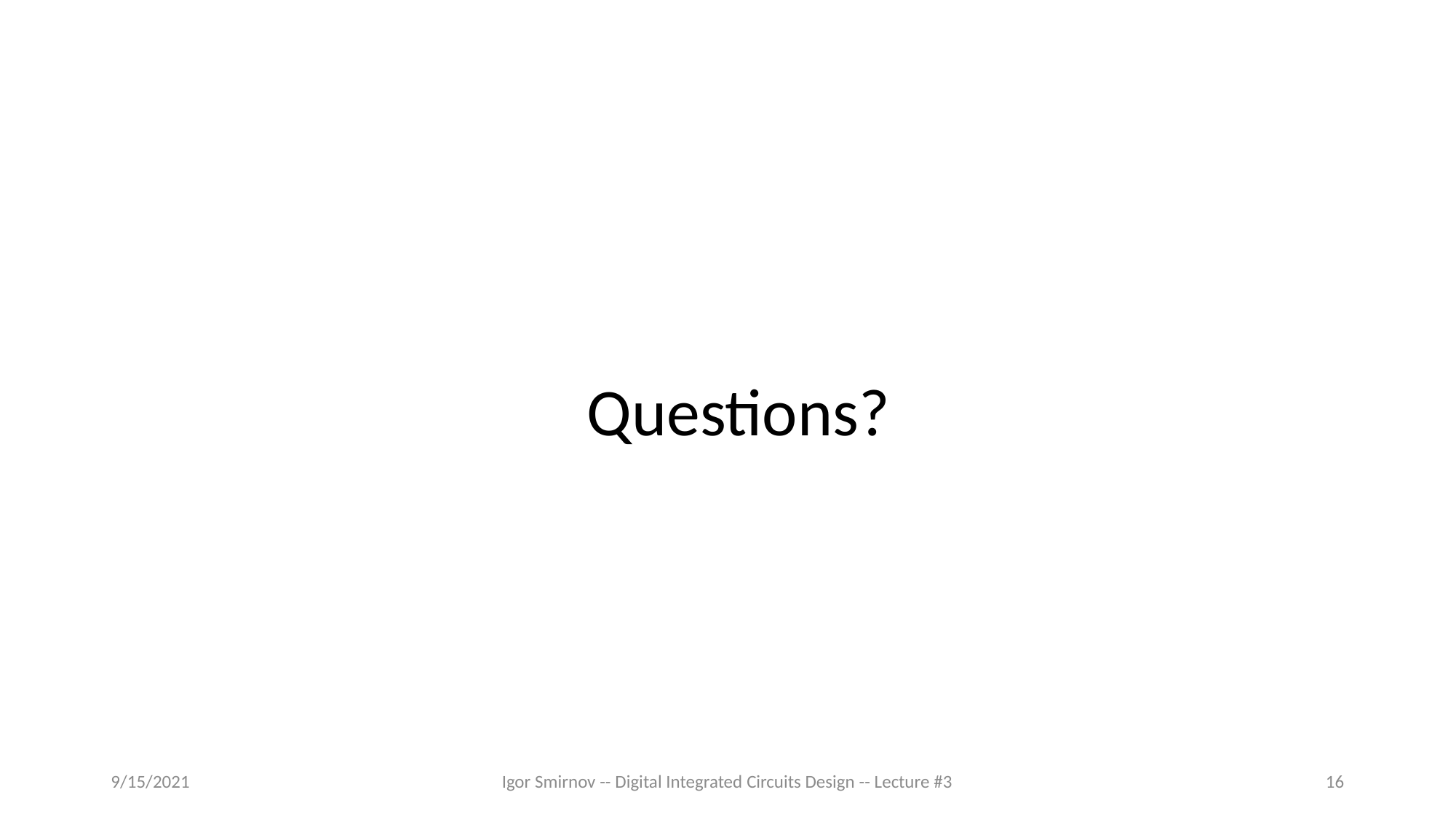

# Questions?
9/15/2021
Igor Smirnov -- Digital Integrated Circuits Design -- Lecture #3
16